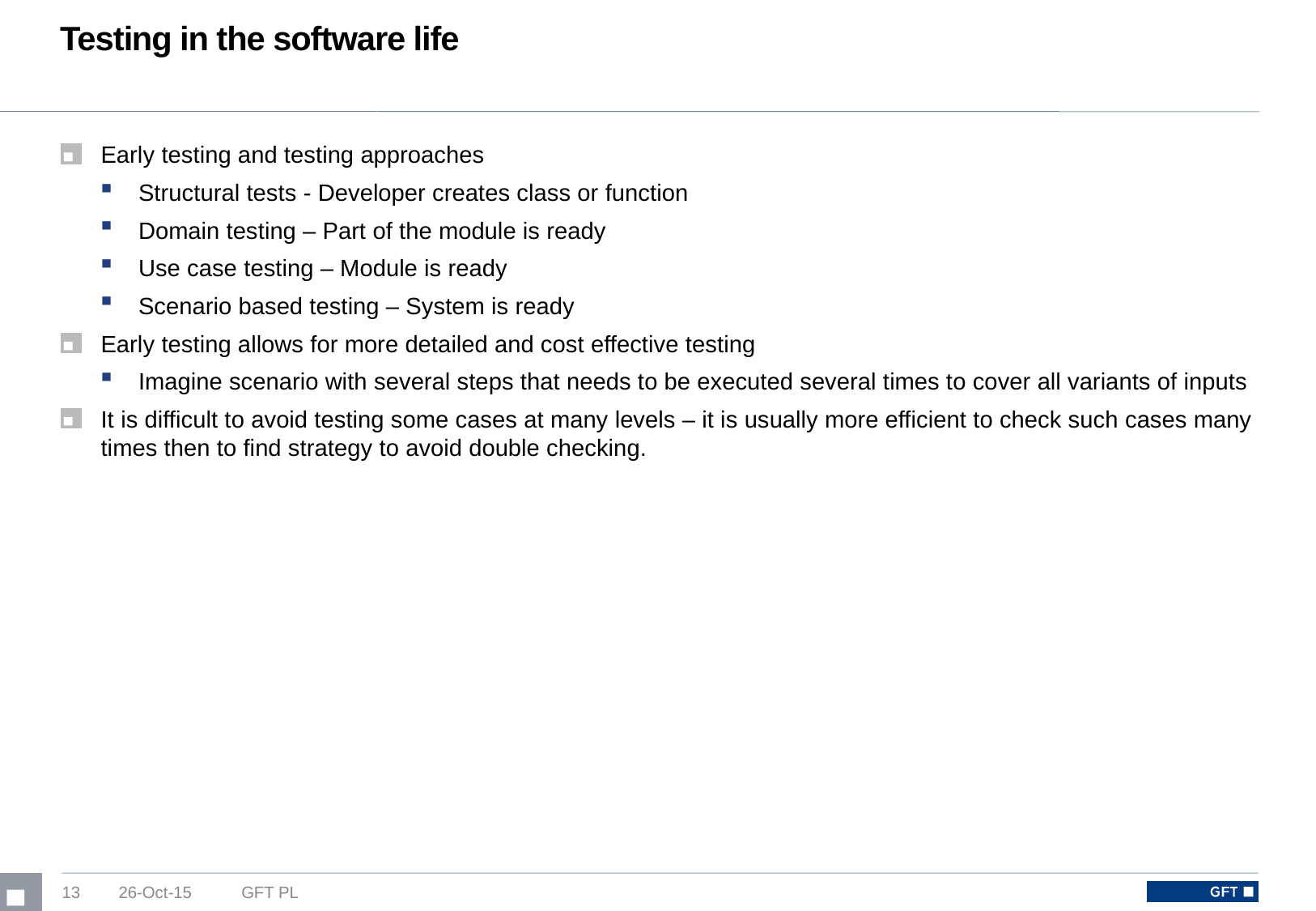

# Testing in the software life
Early testing and testing approaches
Structural tests - Developer creates class or function
Domain testing – Part of the module is ready
Use case testing – Module is ready
Scenario based testing – System is ready
Early testing allows for more detailed and cost effective testing
Imagine scenario with several steps that needs to be executed several times to cover all variants of inputs
It is difficult to avoid testing some cases at many levels – it is usually more efficient to check such cases many times then to find strategy to avoid double checking.